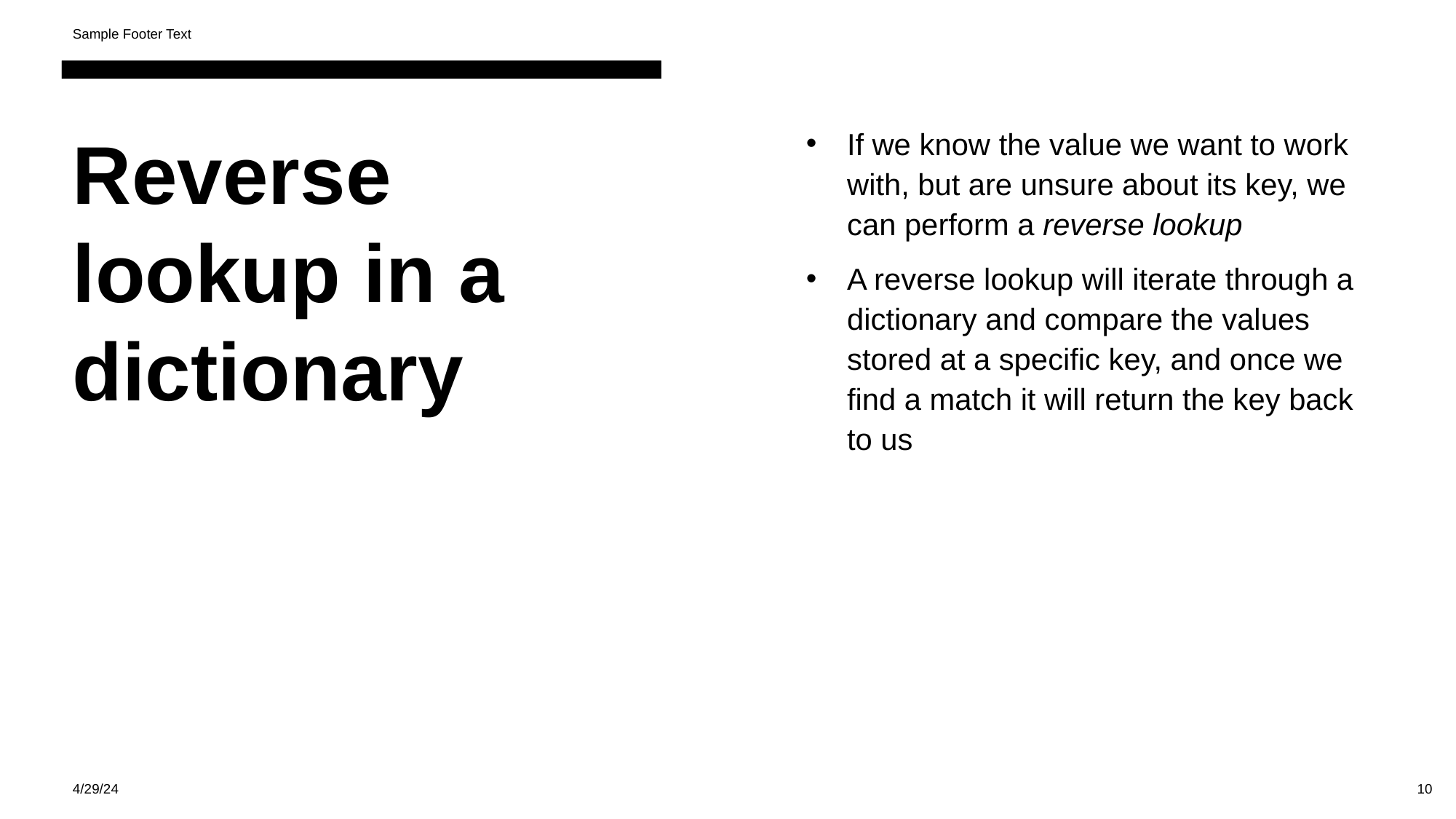

Sample Footer Text
If we know the value we want to work with, but are unsure about its key, we can perform a reverse lookup
A reverse lookup will iterate through a dictionary and compare the values stored at a specific key, and once we find a match it will return the key back to us
# Reverse lookup in a dictionary
4/29/24
10